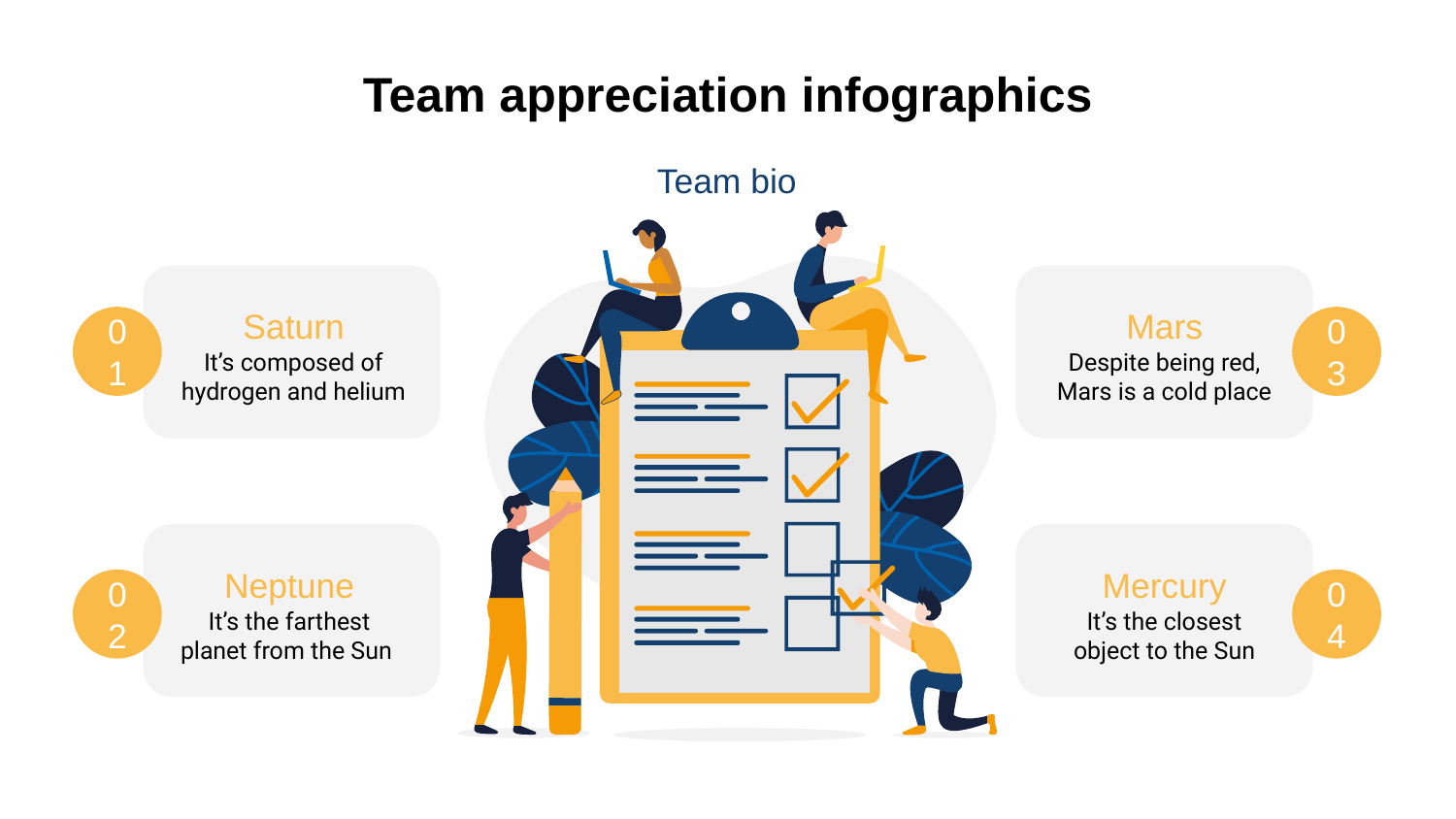

# Team appreciation infographics
Team bio

Saturn
Mars
01
03
It’s composed of hydrogen and helium
Despite being red, Mars is a cold place

Neptune
Mercury
02
04
It’s the farthest planet from the Sun
It’s the closest object to the Sun